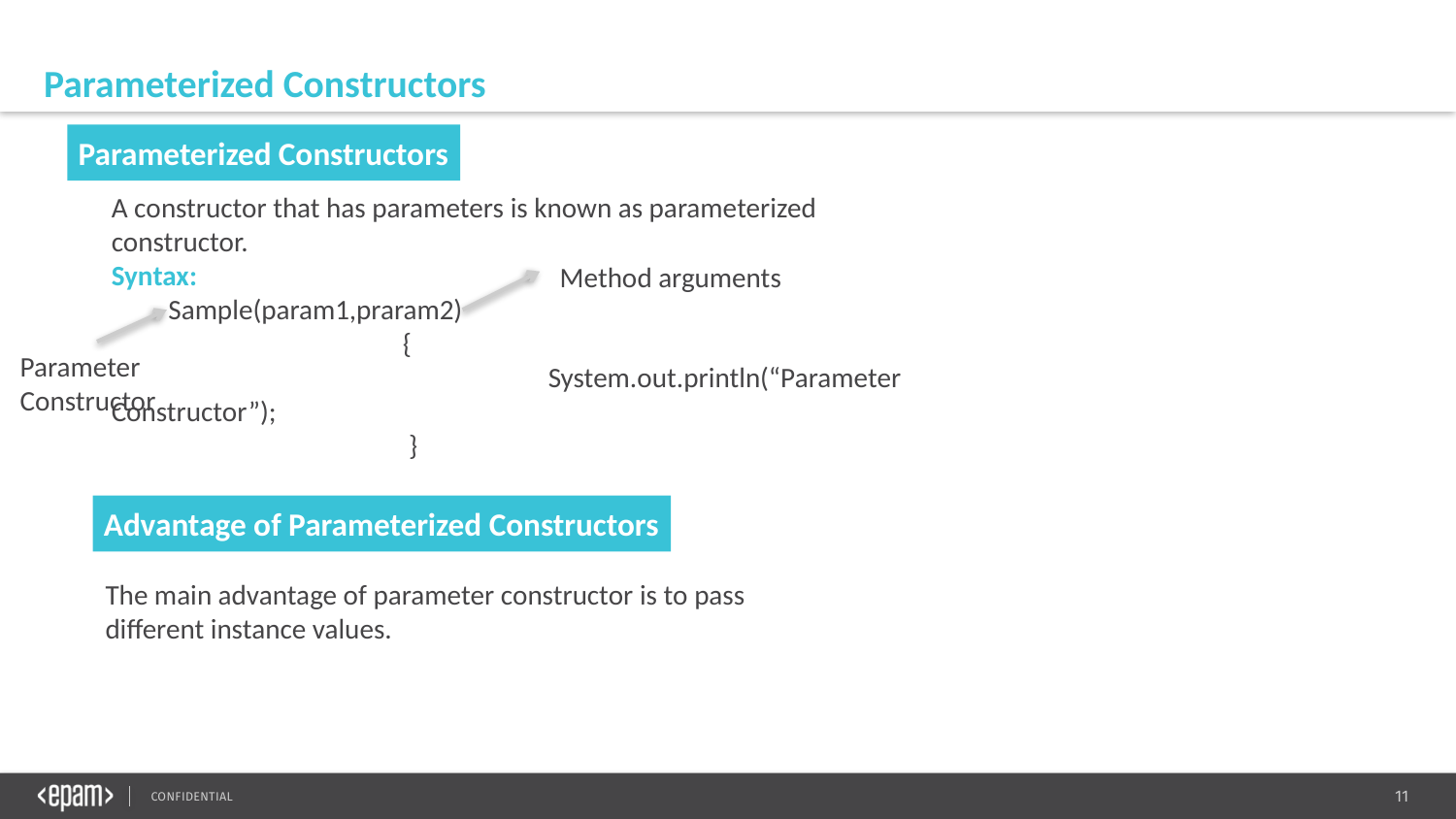

Parameterized Constructors

Parameterized Constructors
A constructor that has parameters is known as parameterized constructor.
Syntax:
         Sample(param1,praram2)
		{
			System.out.println(“Parameter Constructor”);
		 }
Method arguments
Parameter Constructor
Advantage of Parameterized Constructors
The main advantage of parameter constructor is to pass different instance values.